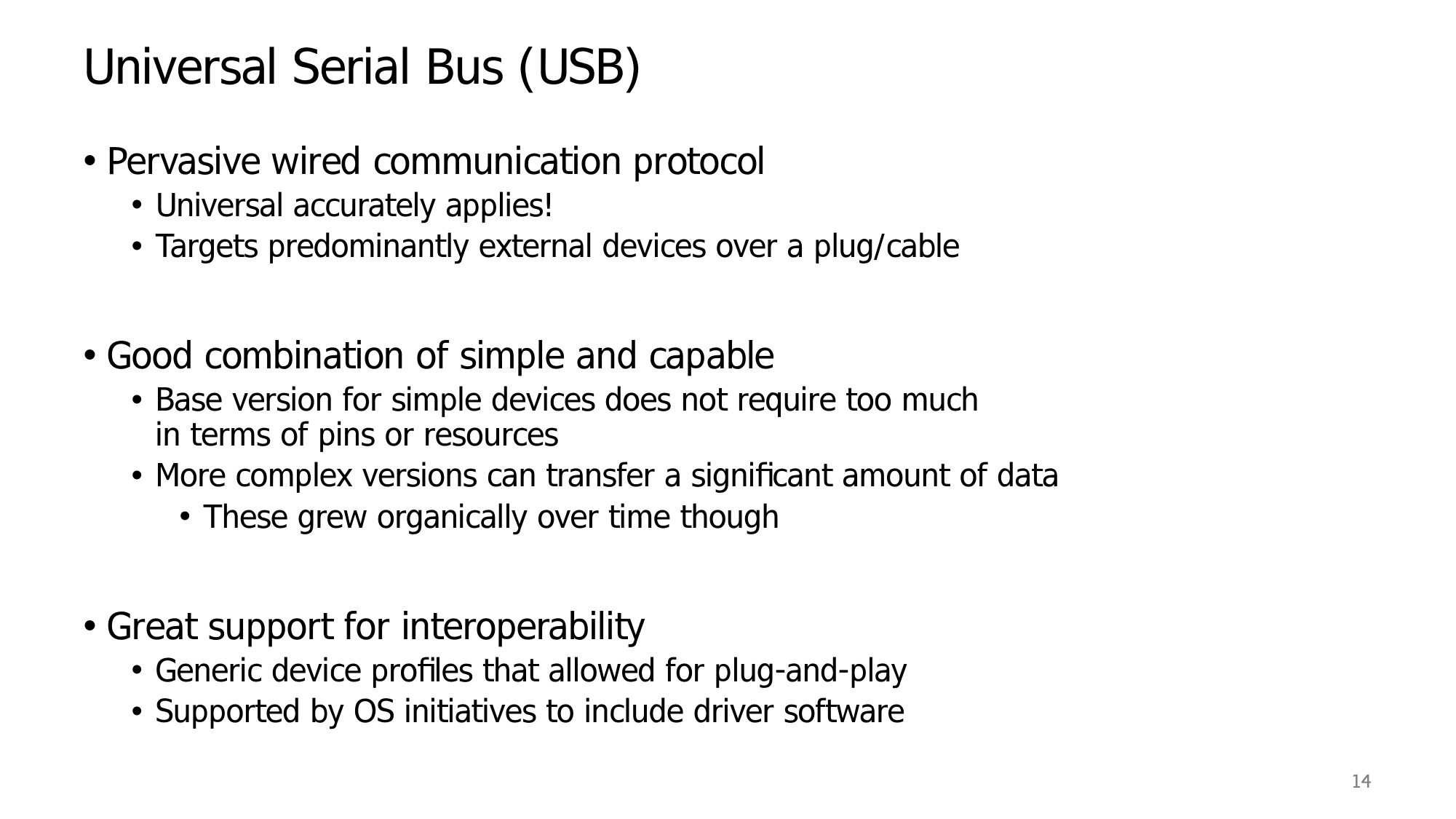

# Universal Serial Bus (USB)
Pervasive wired communication protocol
Universal accurately applies!
Targets predominantly external devices over a plug/cable

Good combination of simple and capable
Base version for simple devices does not require too much
in terms of pins or resources
More complex versions can transfer a significant amount of data
These grew organically over time though

Great support for interoperability
Generic device profiles that allowed for plug-and-play
Supported by OS initiatives to include driver software
14